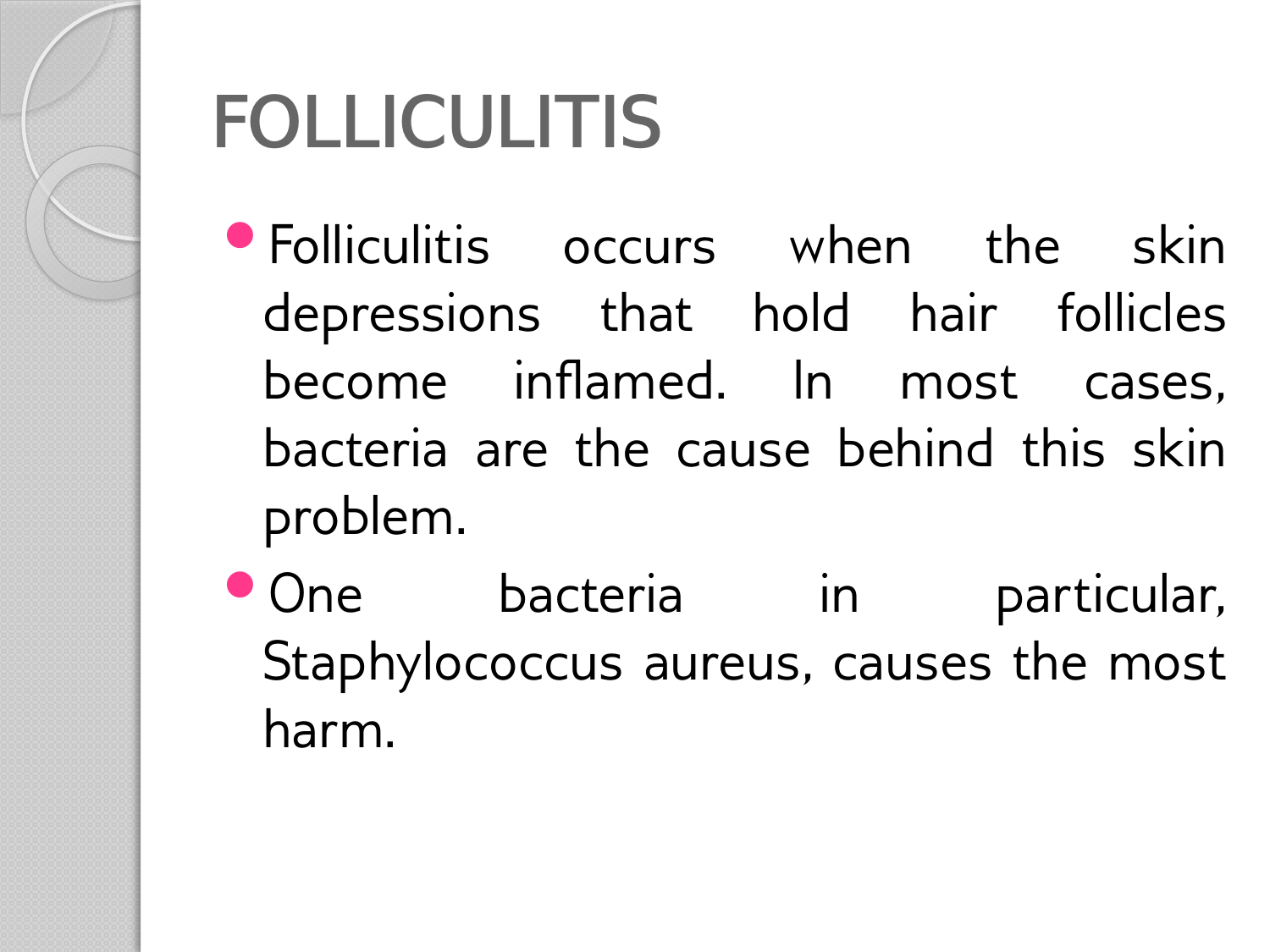

# FOLLICULITIS
Folliculitis occurs when the skin depressions that hold hair follicles become inflamed. In most cases, bacteria are the cause behind this skin problem.
One bacteria in particular, Staphylococcus aureus, causes the most harm.